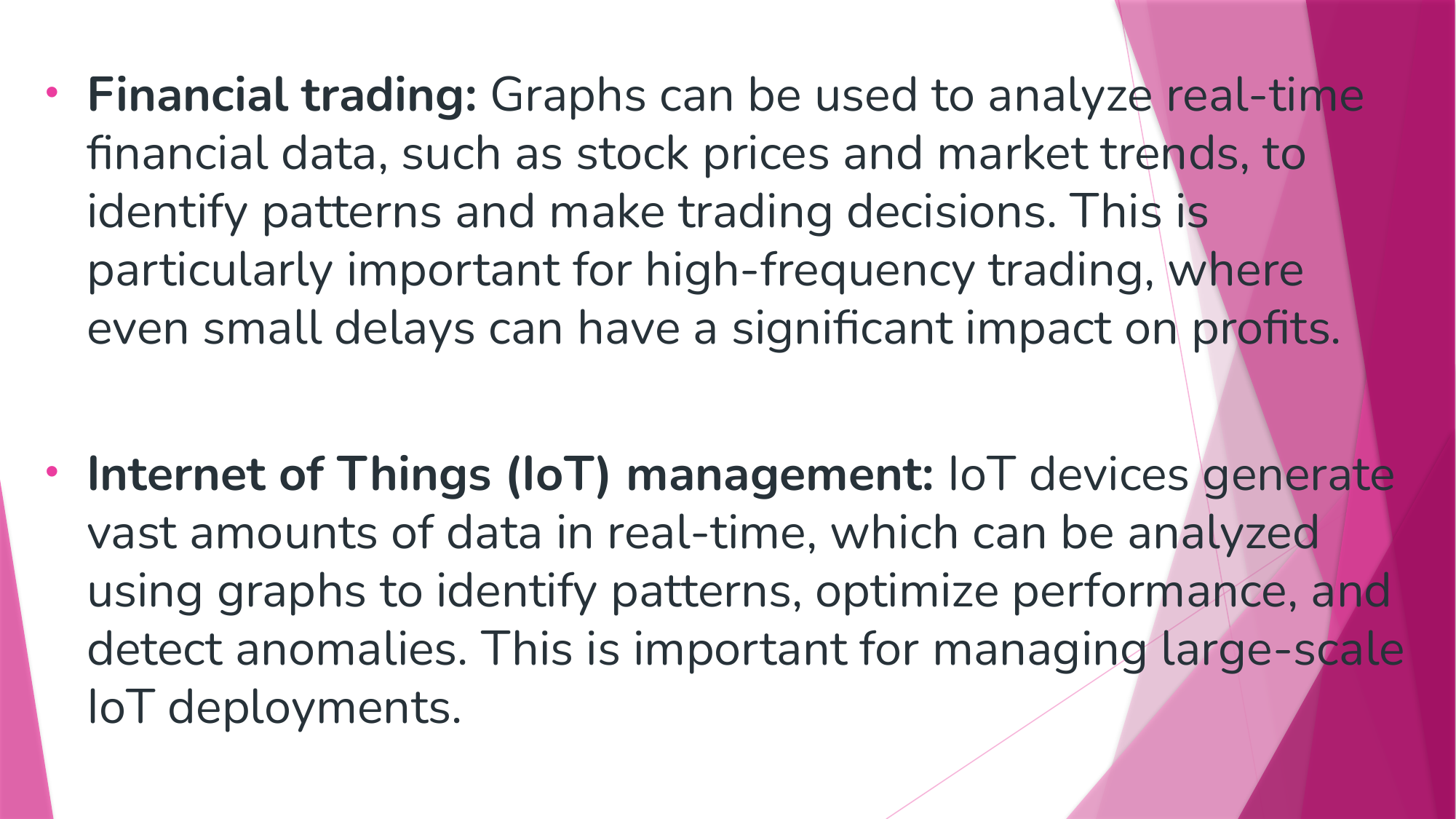

Financial trading: Graphs can be used to analyze real-time financial data, such as stock prices and market trends, to identify patterns and make trading decisions. This is particularly important for high-frequency trading, where even small delays can have a significant impact on profits.

Internet of Things (IoT) management: IoT devices generate vast amounts of data in real-time, which can be analyzed using graphs to identify patterns, optimize performance, and detect anomalies. This is important for managing large-scale IoT deployments.